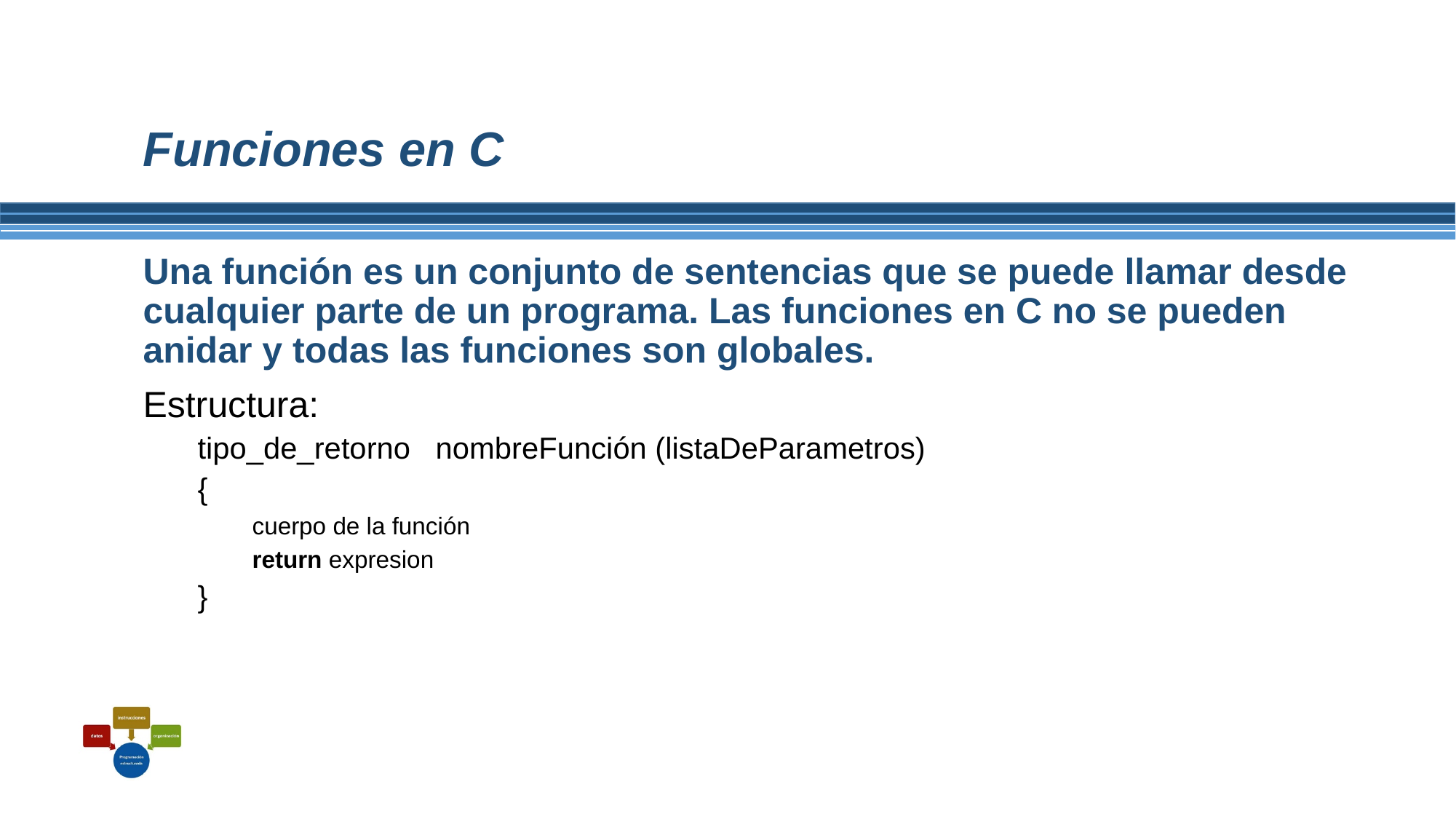

# Funciones en C
Una función es un conjunto de sentencias que se puede llamar desde cualquier parte de un programa. Las funciones en C no se pueden anidar y todas las funciones son globales.
Estructura:
tipo_de_retorno   nombreFunción (listaDeParametros)
{
cuerpo de la función
return expresion
}